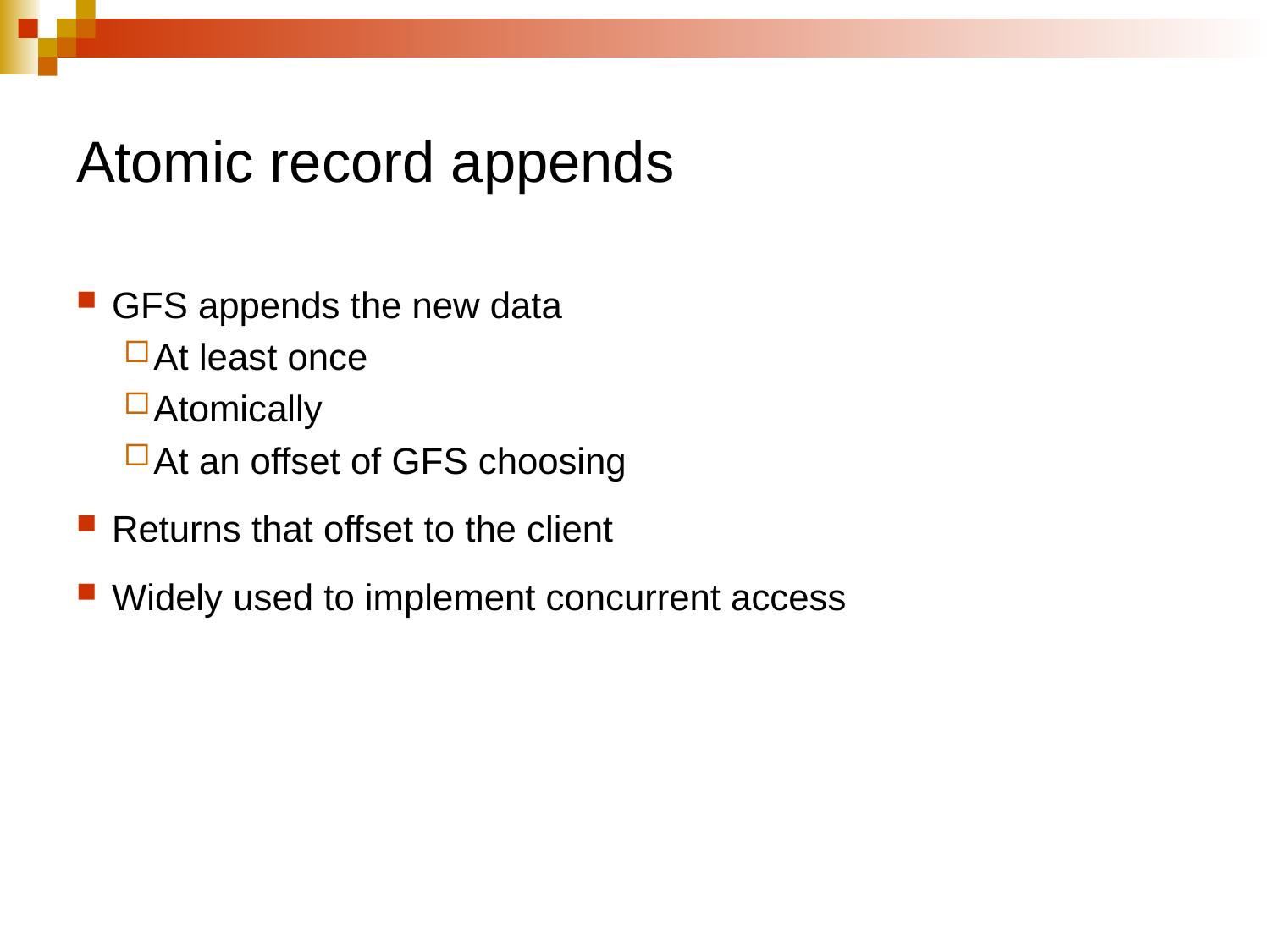

# Atomic record appends
GFS appends the new data
At least once
Atomically
At an offset of GFS choosing
Returns that offset to the client
Widely used to implement concurrent access